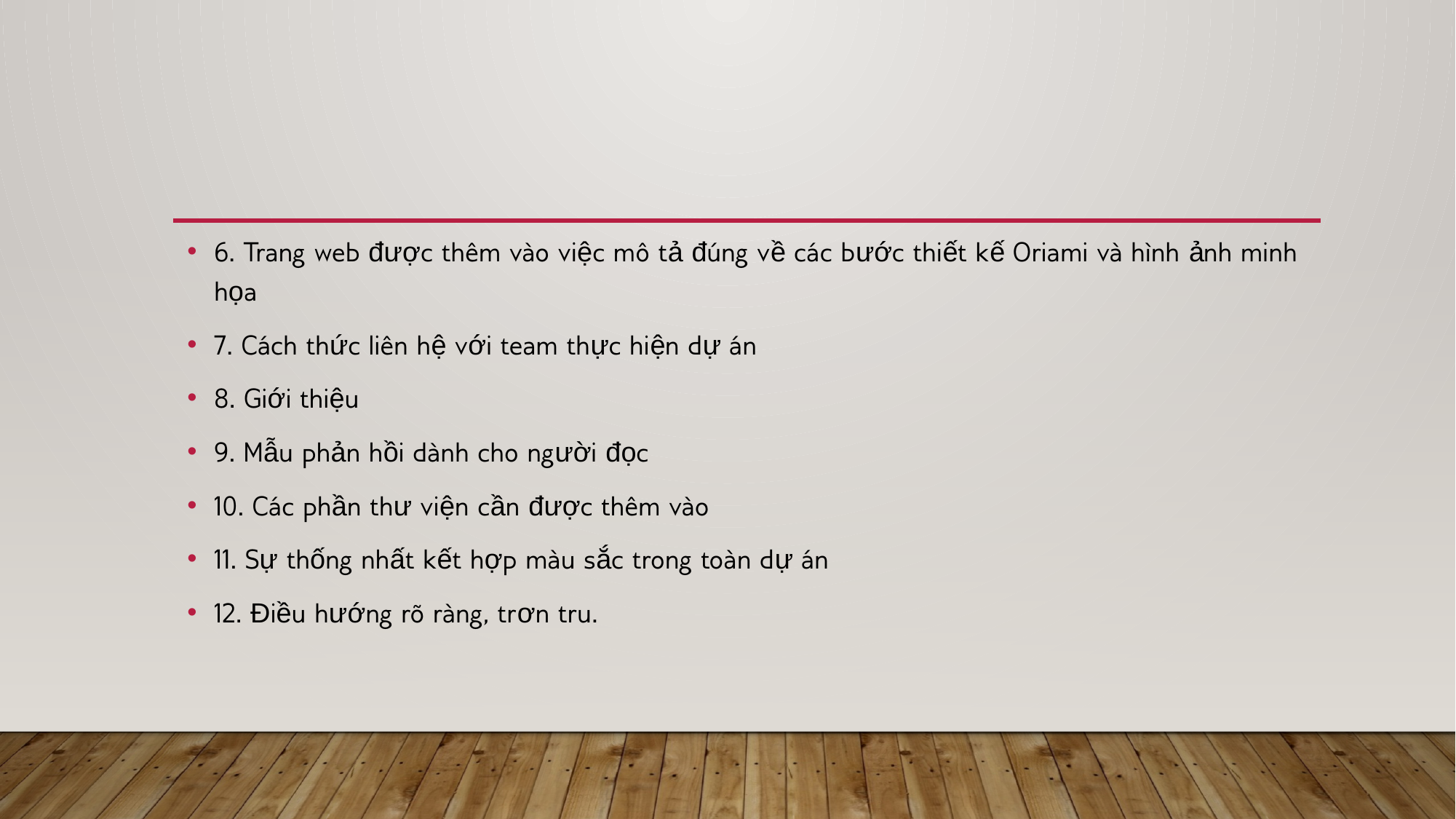

6. Trang web được thêm vào việc mô tả đúng về các bước thiết kế Oriami và hình ảnh minh họa
7. Cách thức liên hệ với team thực hiện dự án
8. Giới thiệu
9. Mẫu phản hồi dành cho người đọc
10. Các phần thư viện cần được thêm vào
11. Sự thống nhất kết hợp màu sắc trong toàn dự án
12. Điều hướng rõ ràng, trơn tru.